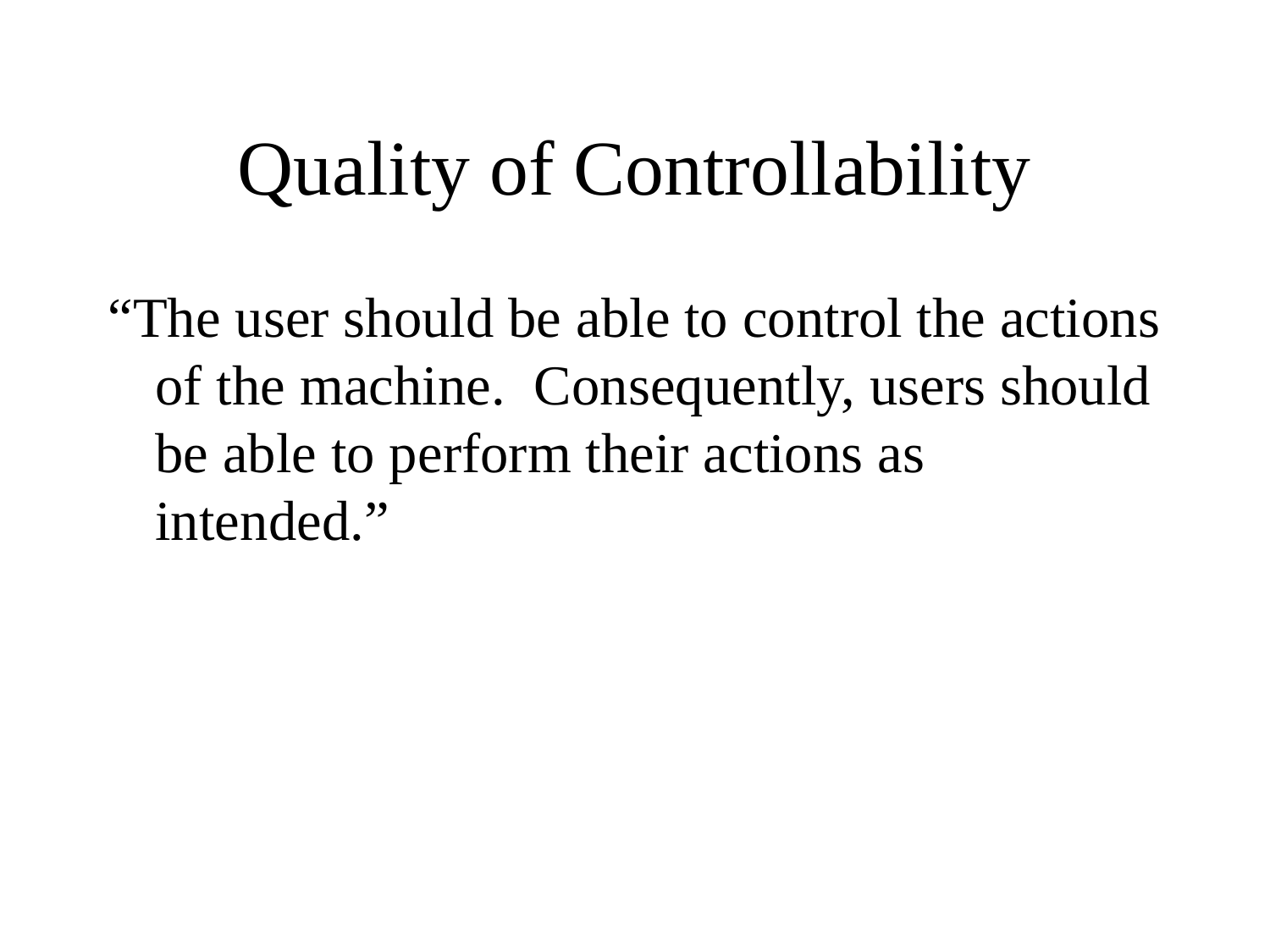

# Quality of Controllability
“The user should be able to control the actions of the machine.  Consequently, users should be able to perform their actions as intended.”